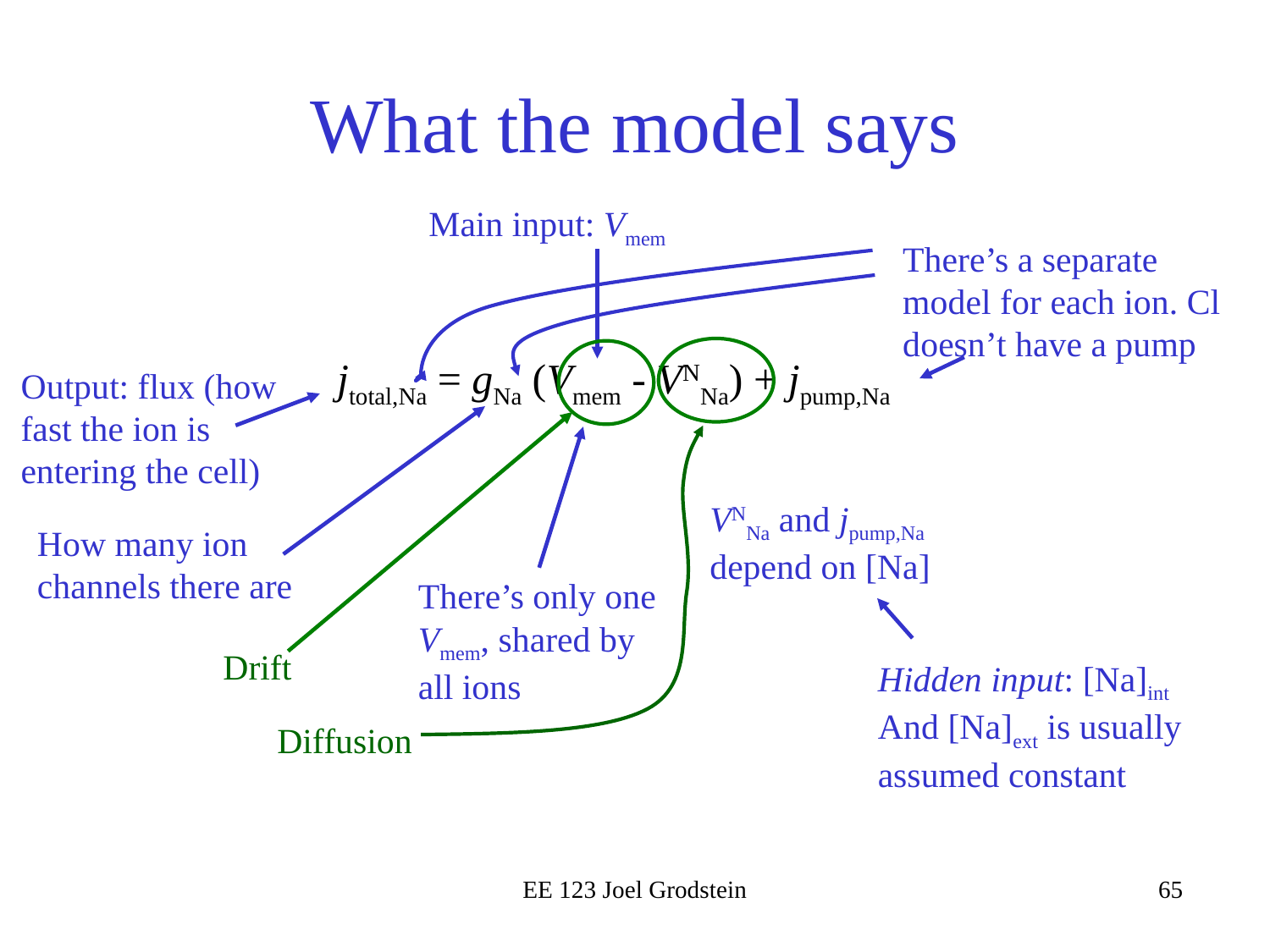

# What the model says
Main input: Vmem
There’s a separate model for each ion. Cl doesn’t have a pump

jtotal,Na = gNa (Vmem - VNNa) + jpump,Na
Output: flux (how fast the ion is entering the cell)

VNNa and jpump,Na depend on [Na]
How many ion channels there are
There’s only one Vmem, shared by all ions
Drift
Hidden input: [Na]int
And [Na]ext is usually assumed constant
Diffusion
EE 123 Joel Grodstein